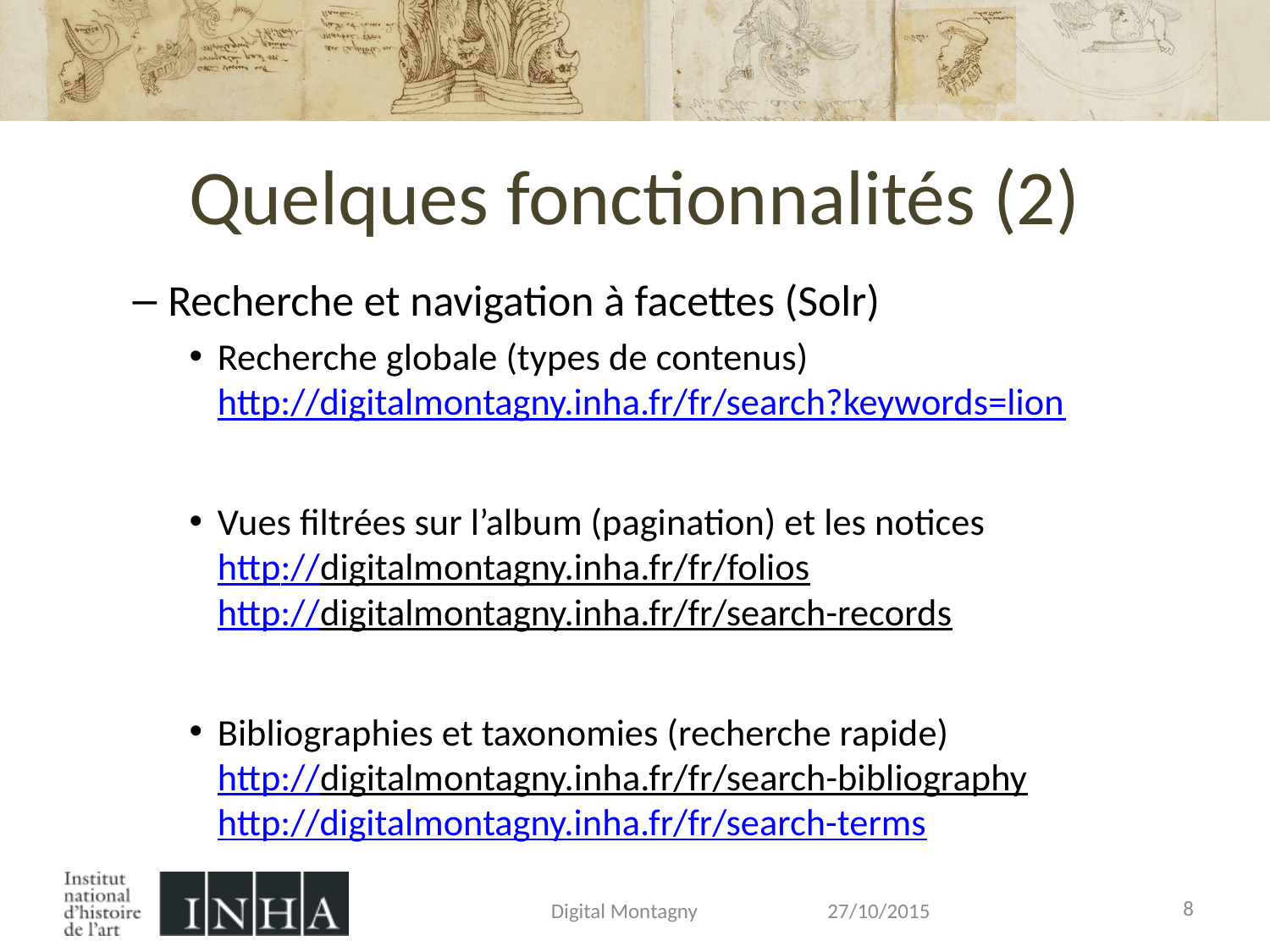

# Quelques fonctionnalités (2)
Recherche et navigation à facettes (Solr)
Recherche globale (types de contenus)
http://digitalmontagny.inha.fr/fr/search?keywords=lion

Vues filtrées sur l’album (pagination) et les notices
http://digitalmontagny.inha.fr/fr/folios
http://digitalmontagny.inha.fr/fr/search-records

Bibliographies et taxonomies (recherche rapide)
http://digitalmontagny.inha.fr/fr/search-bibliography
http://digitalmontagny.inha.fr/fr/search-terms
8
Digital Montagny
27/10/2015